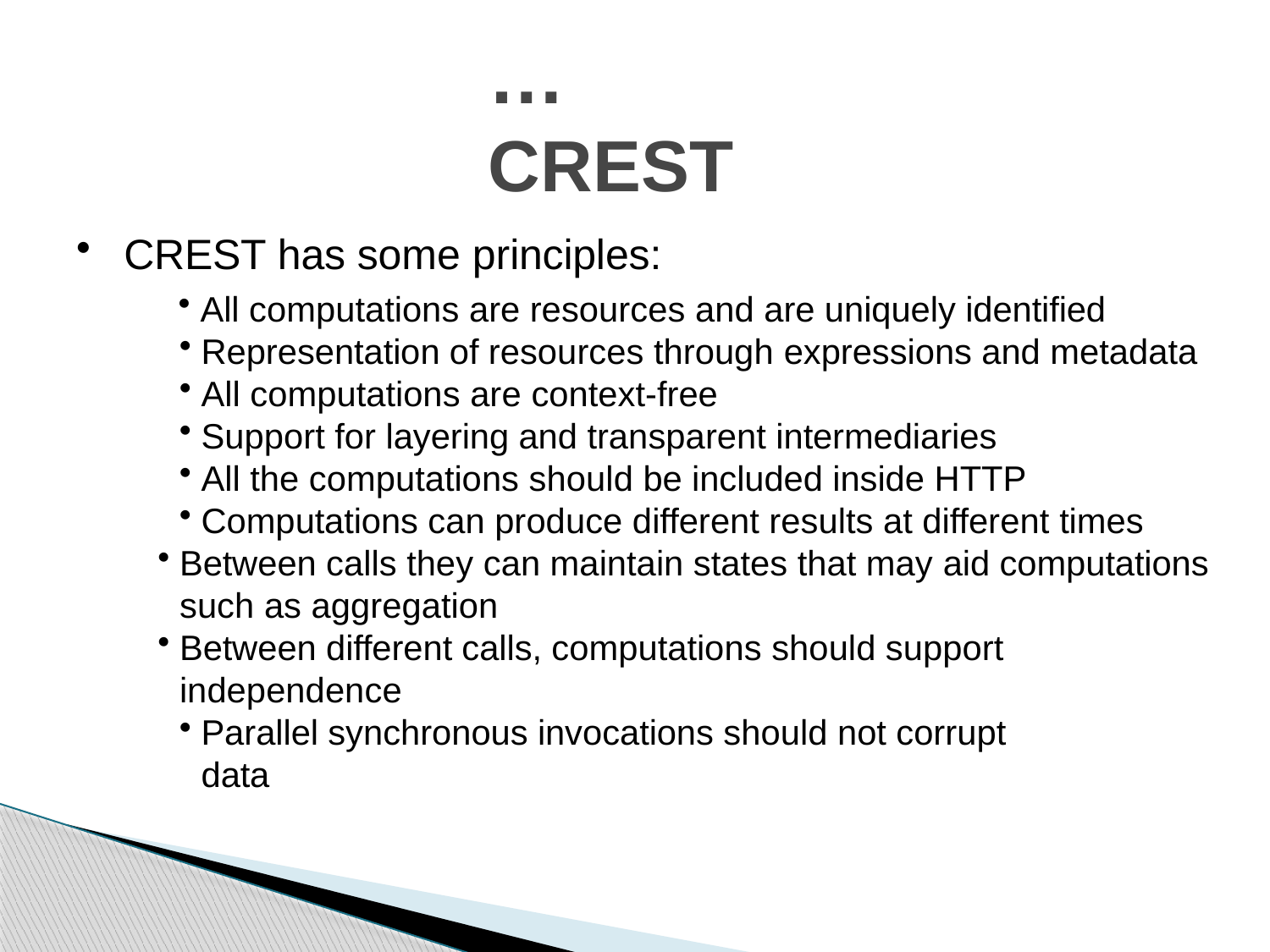

# …CREST
CREST has some principles:
All computations are resources and are uniquely identified
Representation of resources through expressions and metadata
All computations are context-free
Support for layering and transparent intermediaries
All the computations should be included inside HTTP
Computations can produce different results at different times
Between calls they can maintain states that may aid computations  such as aggregation
Between different calls, computations should support  independence
Parallel synchronous invocations should not corrupt data